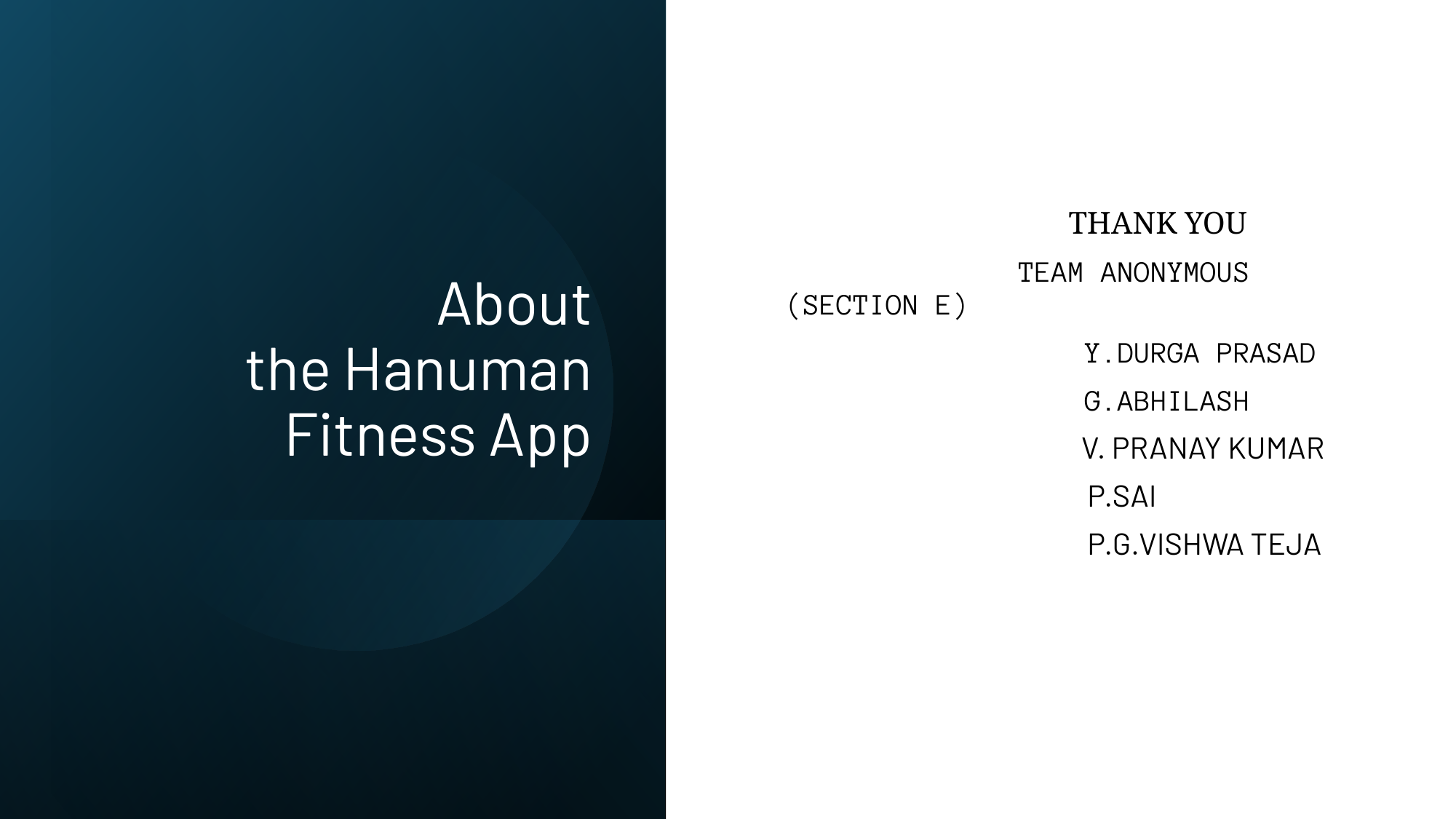

# About the Hanuman Fitness App

                 THANK YOU
              TEAM ANONYMOUS (SECTION E)
                  Y.DURGA PRASAD
                  G.ABHILASH
                                                 V. PRANAY KUMAR
                                                  P.SAI
                                                  P.G.VISHWA TEJA